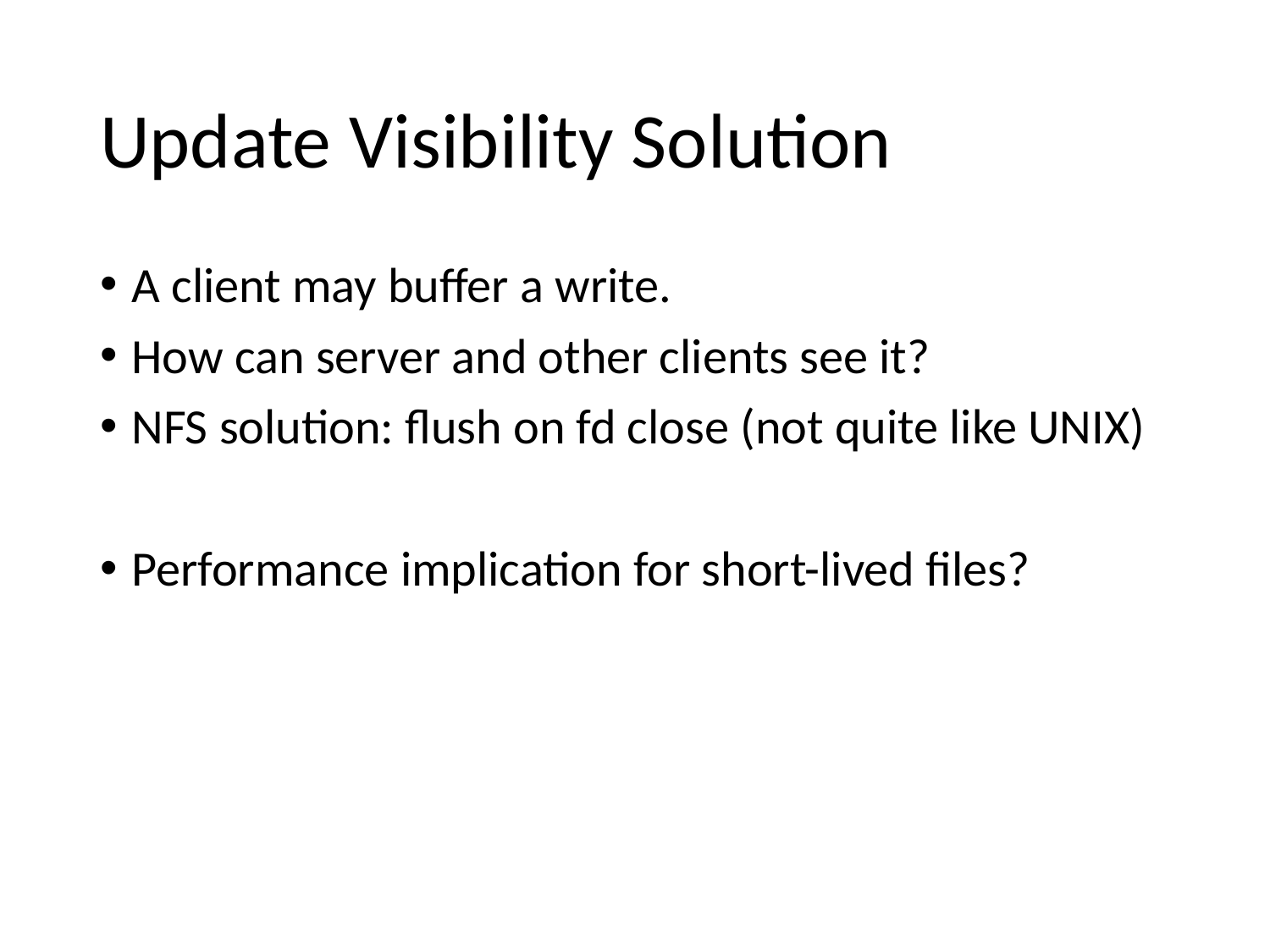

# Update Visibility Solution
A client may buffer a write.
How can server and other clients see it?
NFS solution: flush on fd close (not quite like UNIX)

Performance implication for short-lived files?